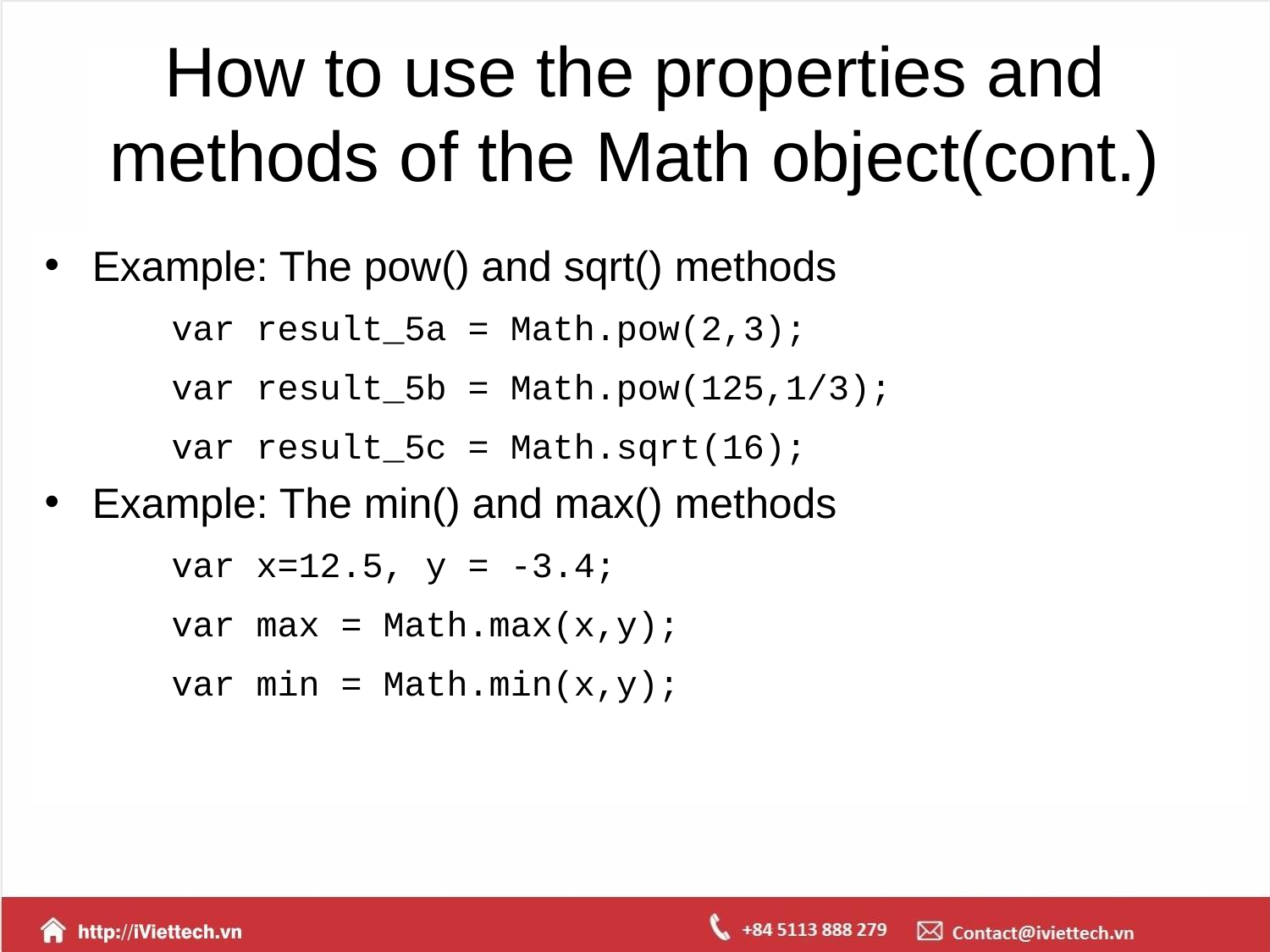

# How to use the properties and methods of the Math object(cont.)
Example: The pow() and sqrt() methods
	var result_5a = Math.pow(2,3);
	var result_5b = Math.pow(125,1/3);
	var result_5c = Math.sqrt(16);
Example: The min() and max() methods
	var x=12.5, y = -3.4;
	var max = Math.max(x,y);
	var min = Math.min(x,y);